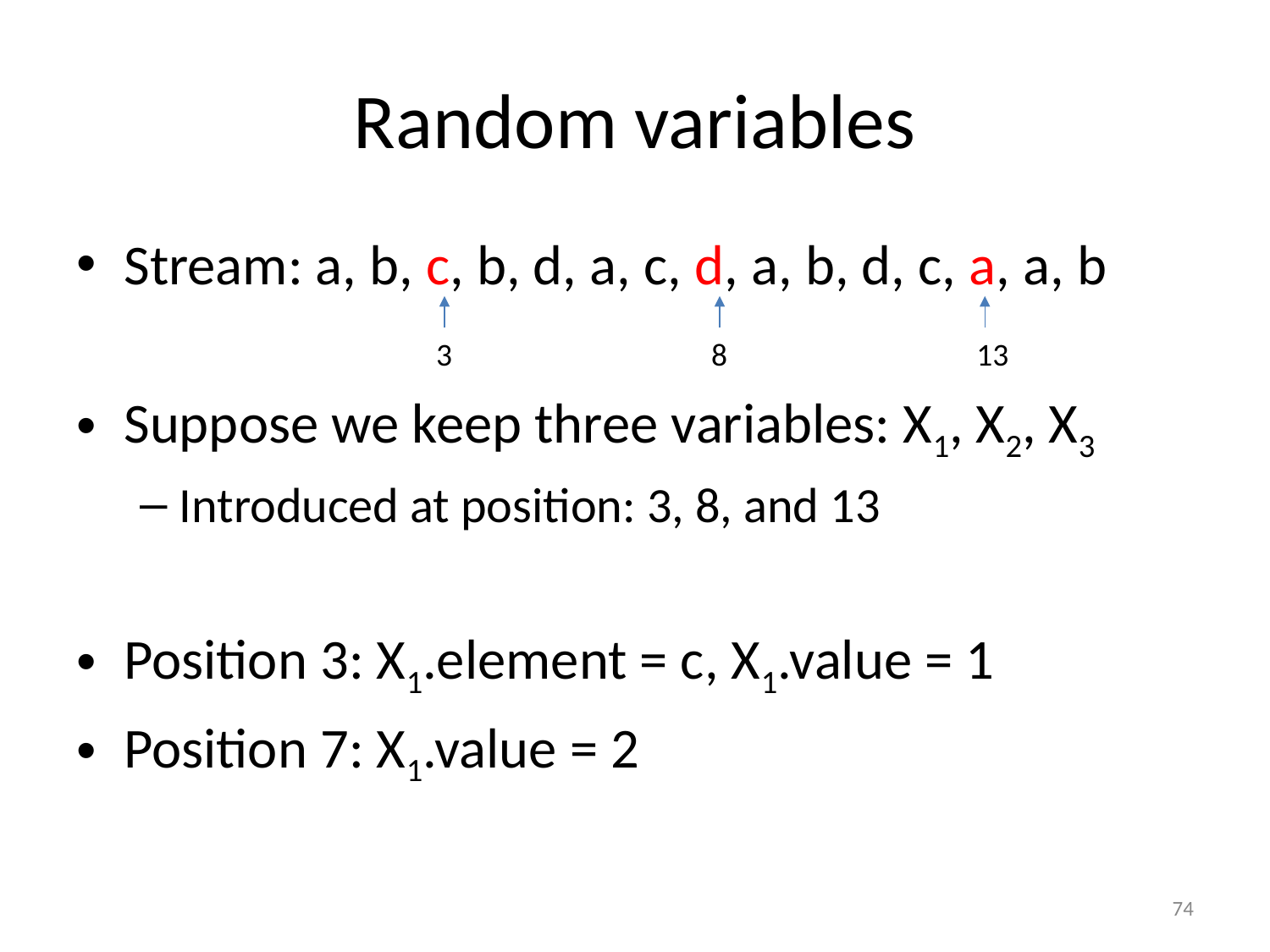

# Random variables
Stream: a, b, c, b, d, a, c, d, a, b, d, c, a, a, b

Suppose we keep three variables: X1, X2, X3
Introduced at position: 3, 8, and 13

Position 3: X1.element = c, X1.value = 1
Position 7: X1.value = 2

3
8
13
74